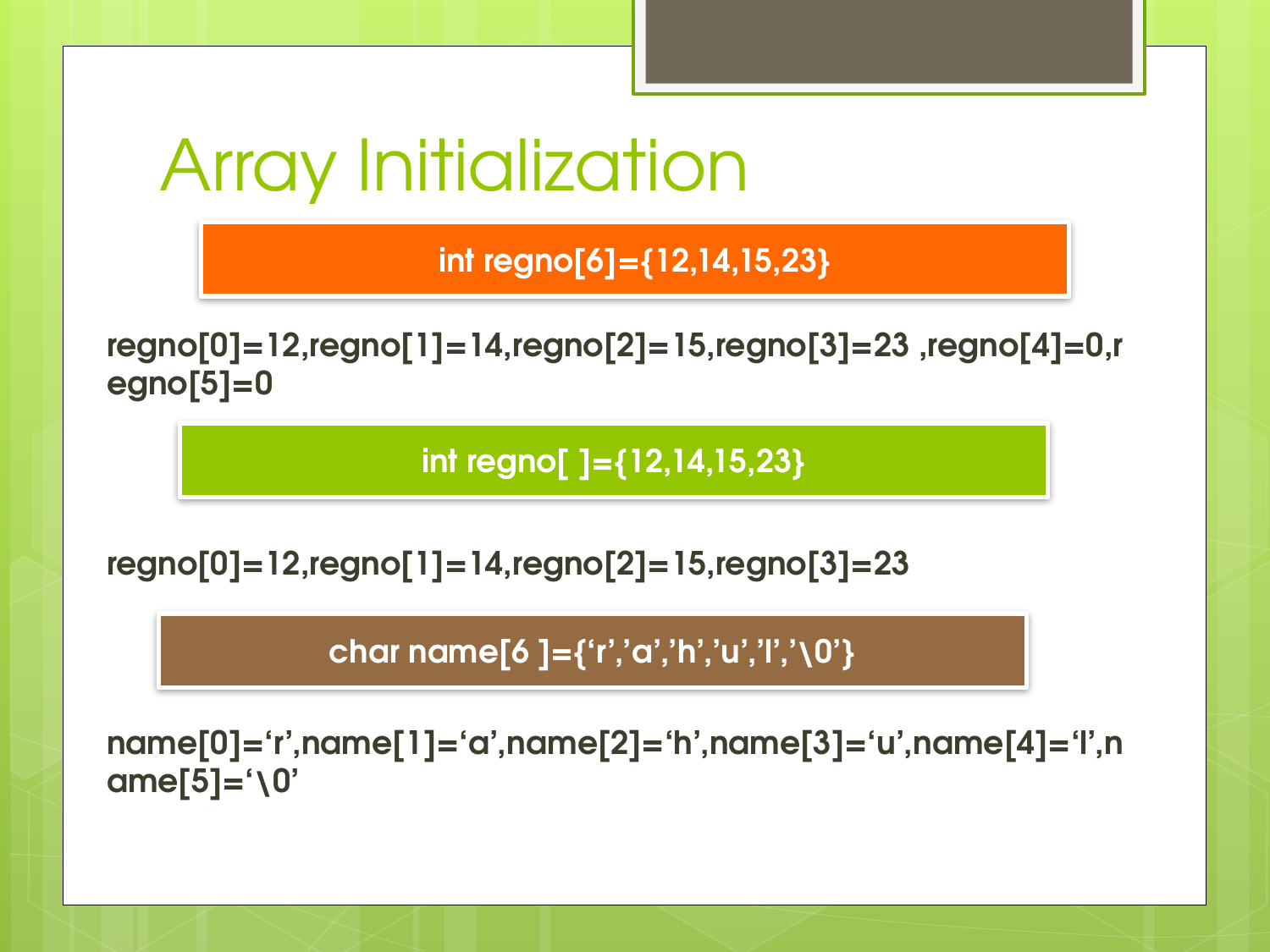

# Array Initialization

regno[0]=12,regno[1]=14,regno[2]=15,regno[3]=23 ,regno[4]=0,regno[5]=0

regno[0]=12,regno[1]=14,regno[2]=15,regno[3]=23

name[0]=‘r’,name[1]=‘a’,name[2]=‘h’,name[3]=‘u’,name[4]=‘l’,name[5]=‘\0’

int regno[6]={12,14,15,23}
int regno[ ]={12,14,15,23}
char name[6 ]={‘r’,’a’,’h’,’u’,’l’,’\0’}